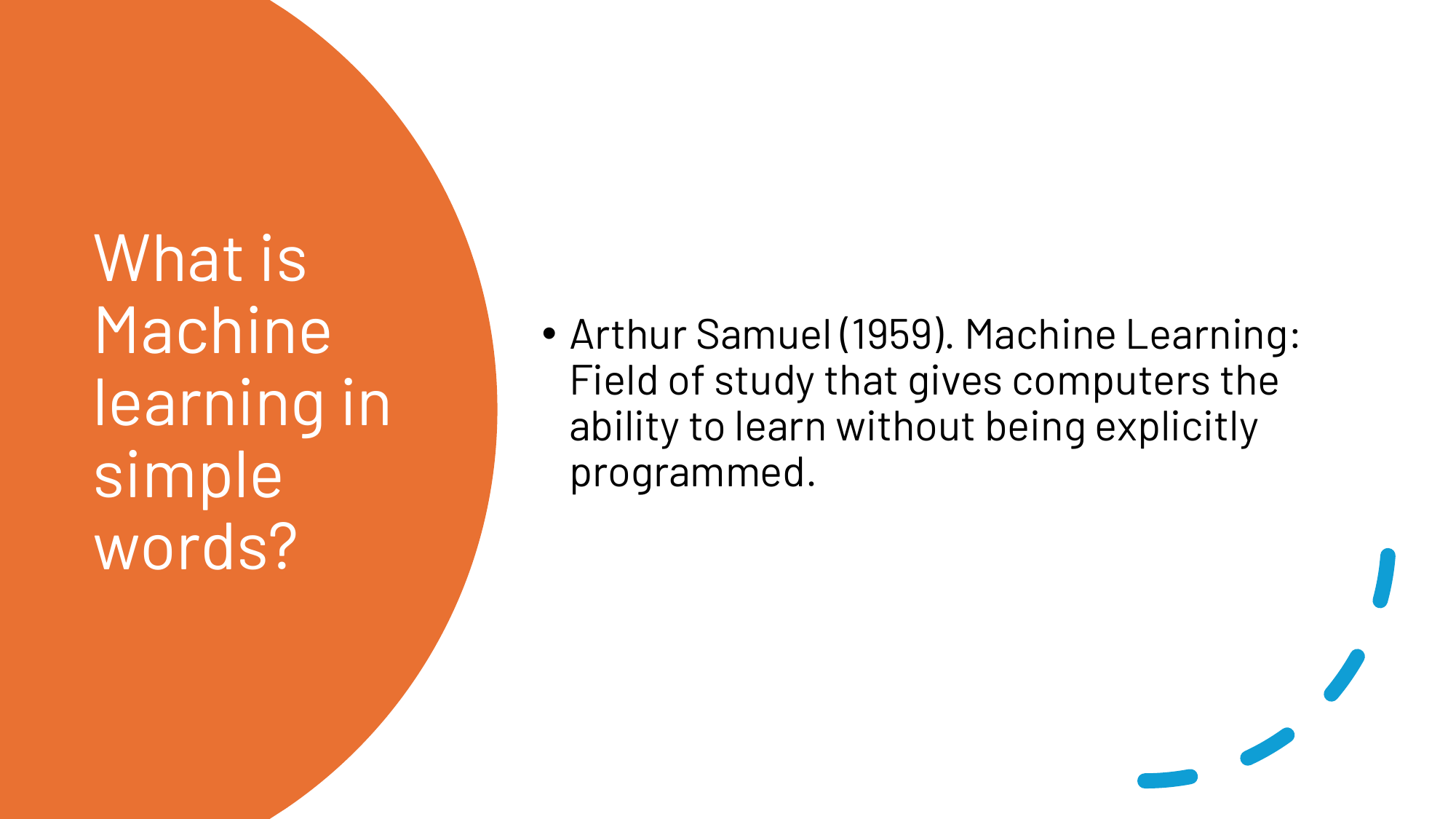

Arthur Samuel (1959). Machine Learning: Field of study that gives computers the ability to learn without being explicitly programmed.
# What is Machine learning in simple words?